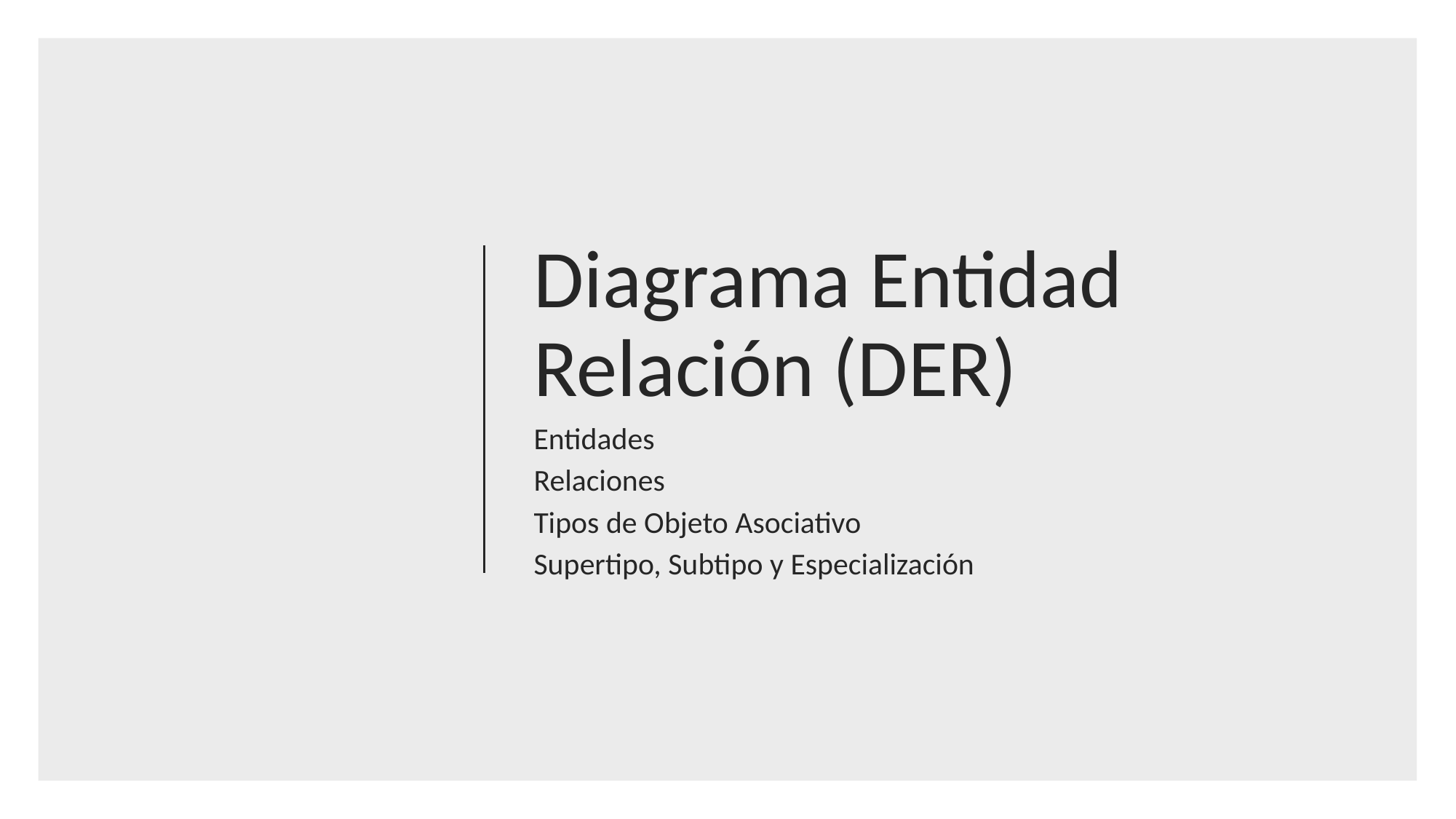

Diagrama Entidad Relación (DER)
Entidades
Relaciones
Tipos de Objeto Asociativo
Supertipo, Subtipo y Especialización